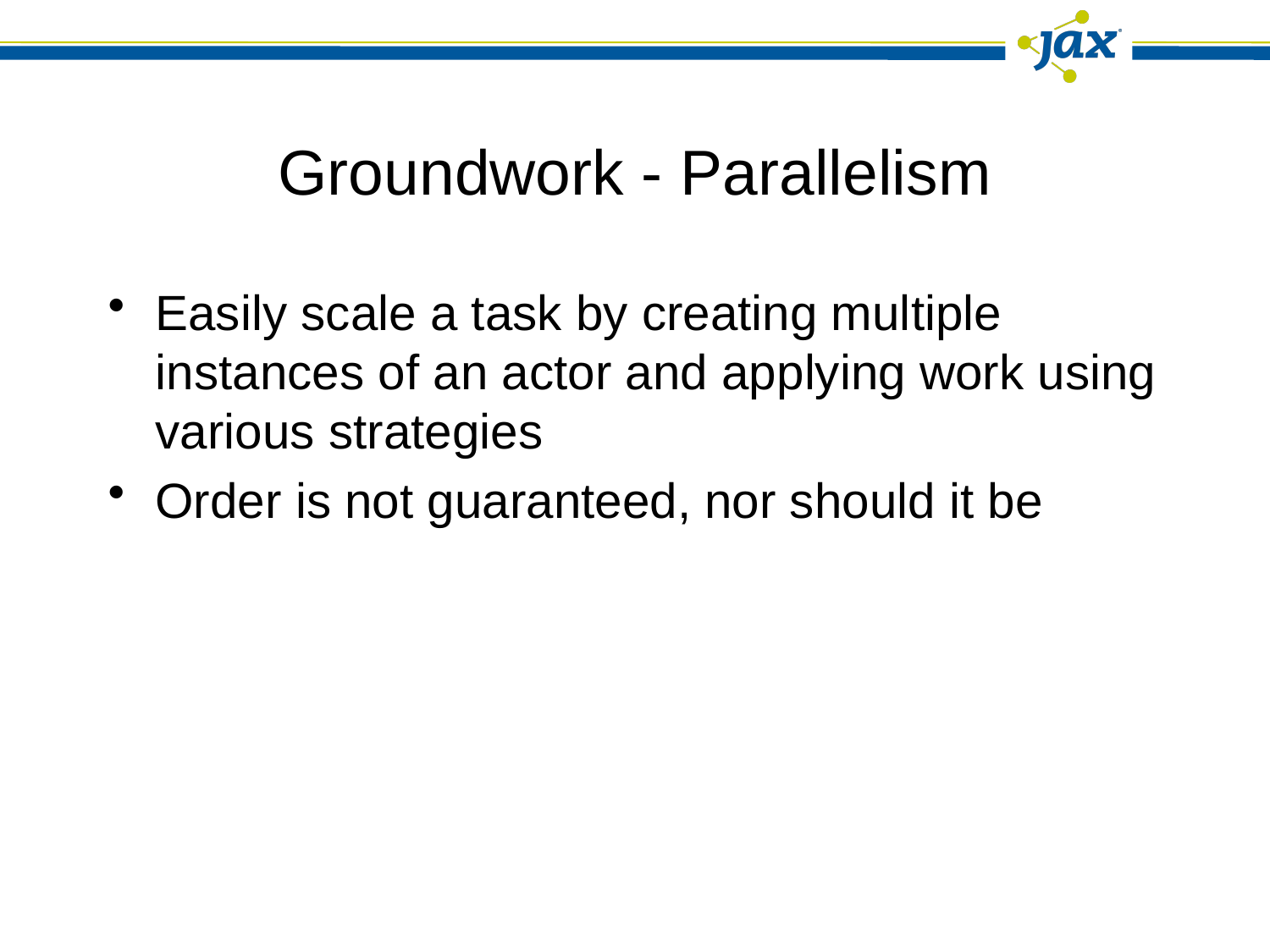

# Groundwork - Parallelism
Easily scale a task by creating multiple instances of an actor and applying work using various strategies
Order is not guaranteed, nor should it be